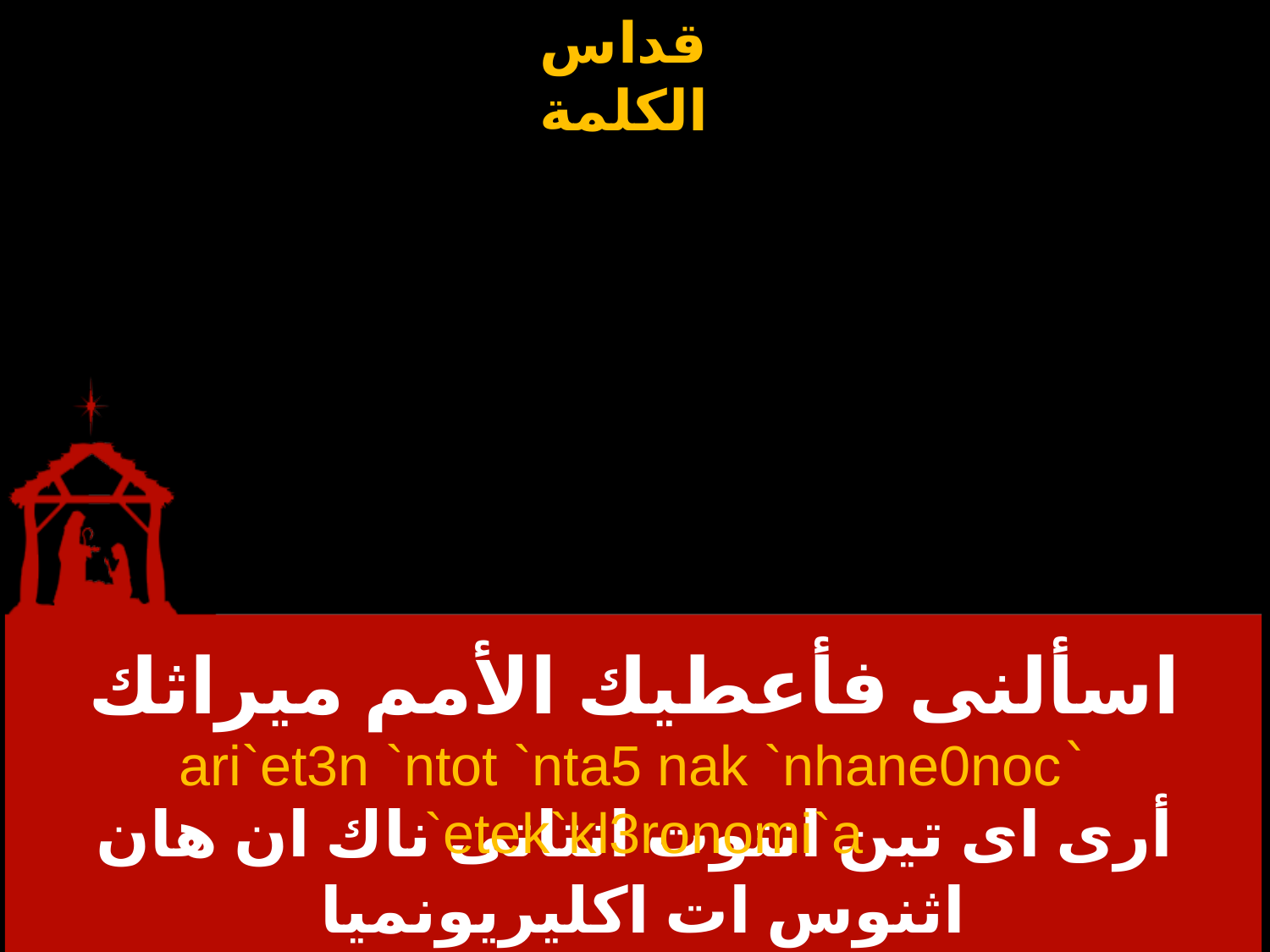

# اسألنى فأعطيك الأمم ميراثك
`ari`et3n `ntot `nta5 nak `nhane0noc `etek`kl3ronomi`a
أرى اى تين انتوت انتاتى ناك ان هان اثنوس ات اكليريونميا